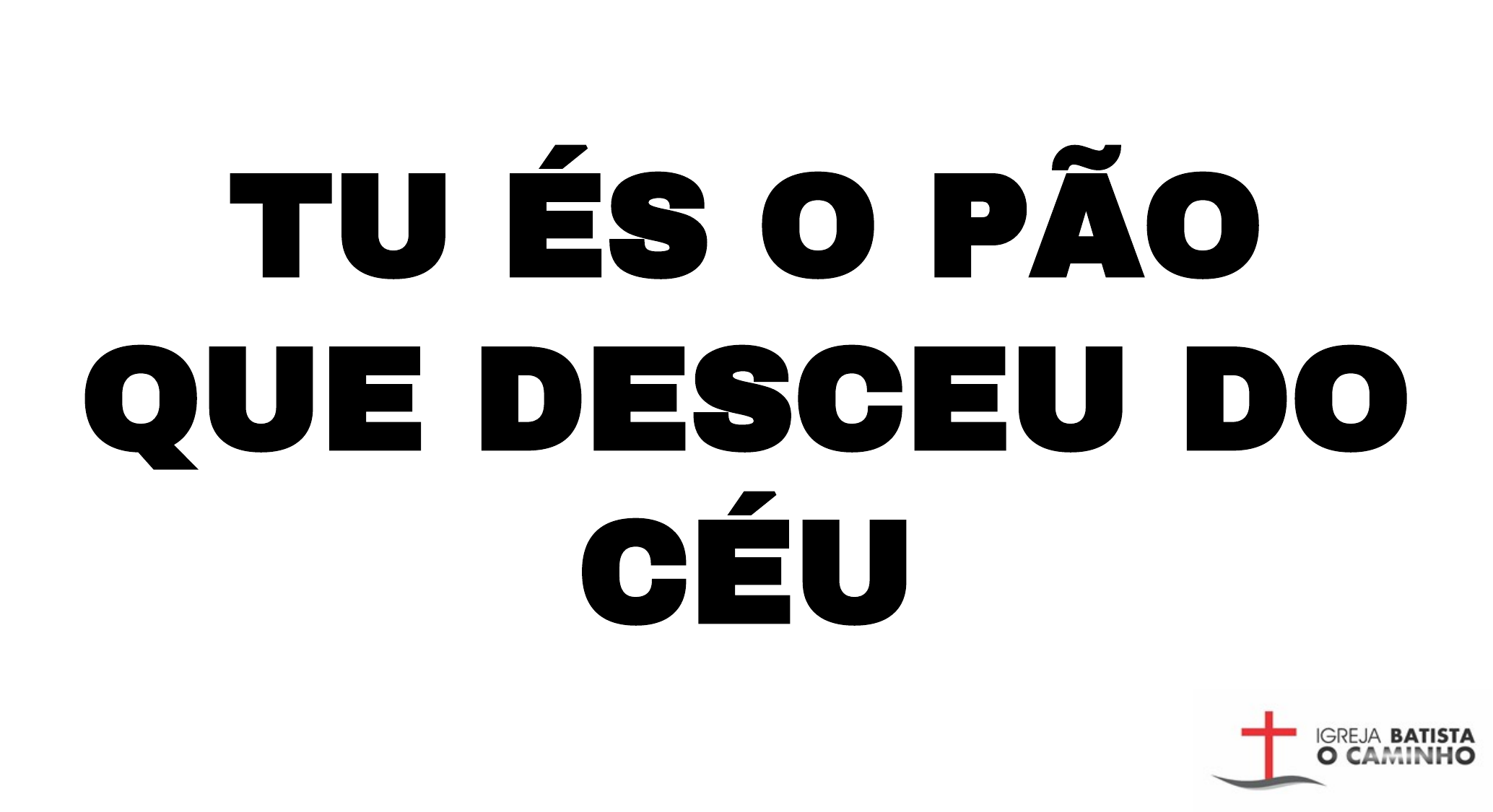

TU ÉS O PÃO QUE DESCEU DO CÉU